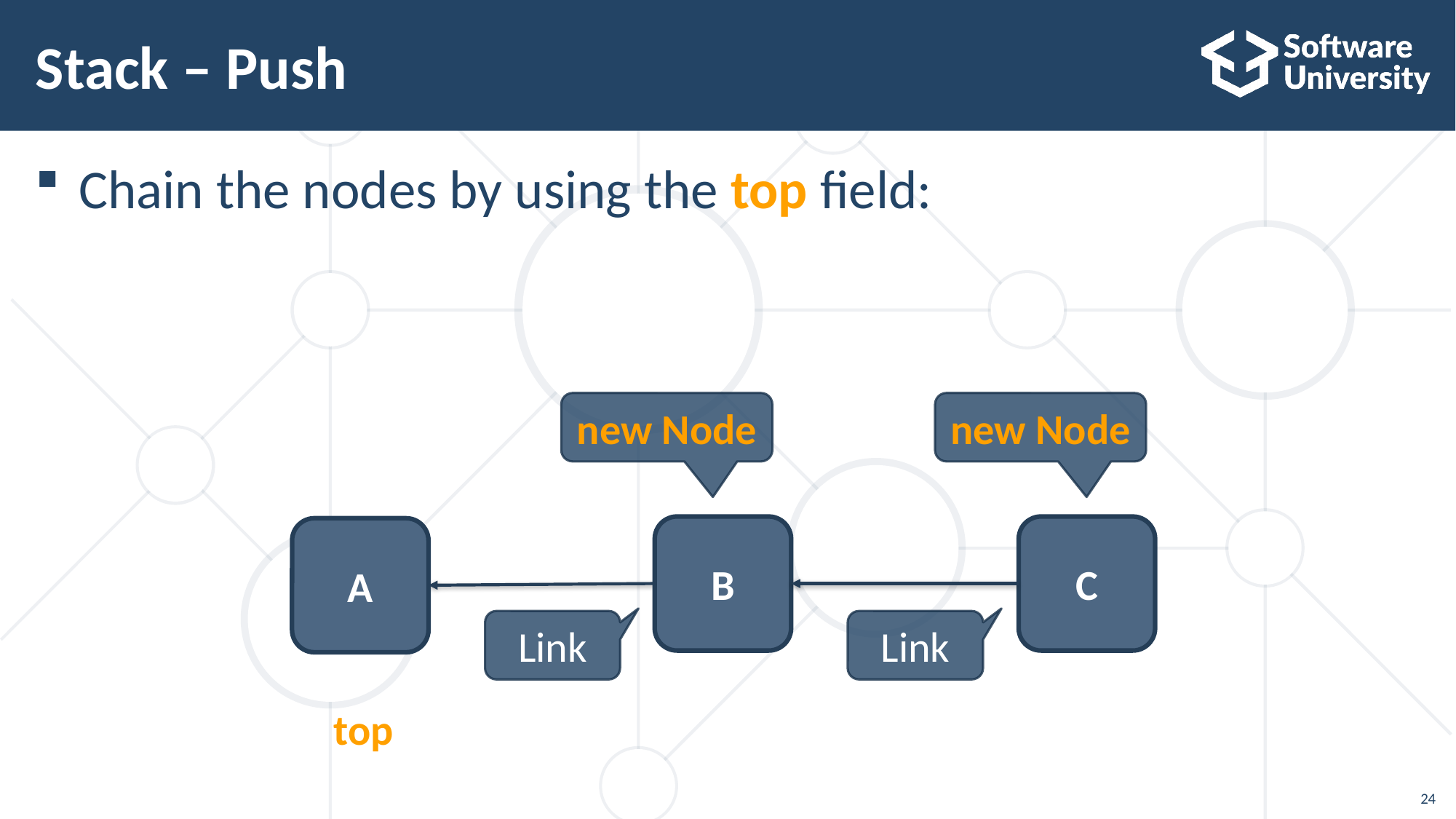

# Stack – Push
Chain the nodes by using the top field:
new Node
new Node
B
C
A
Link
Link
top
24